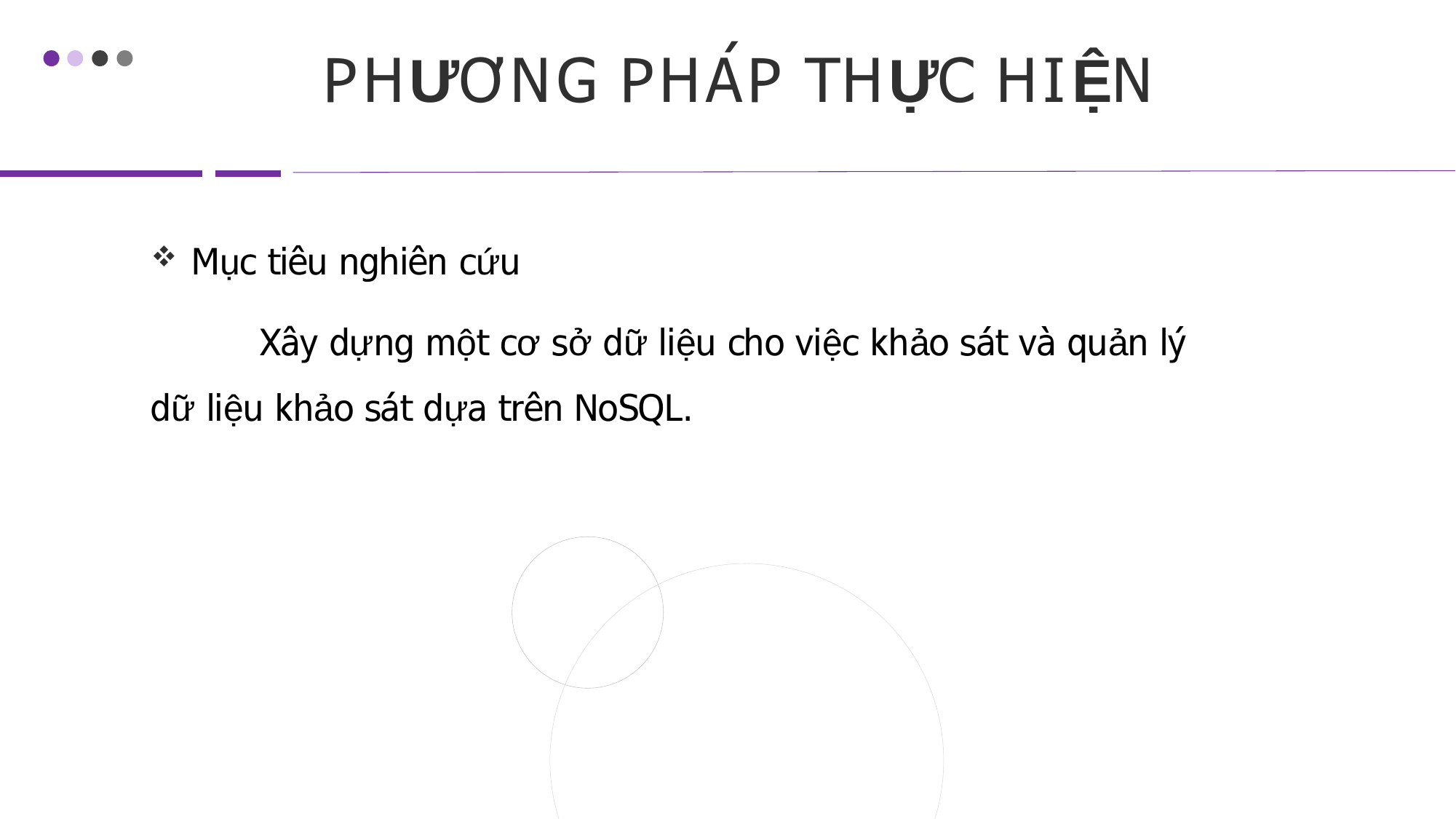

PHƯƠNG PHÁP THỰC HIỆN
Mục tiêu nghiên cứu
	Xây dựng một cơ sở dữ liệu cho việc khảo sát và quản lý dữ liệu khảo sát dựa trên NoSQL.